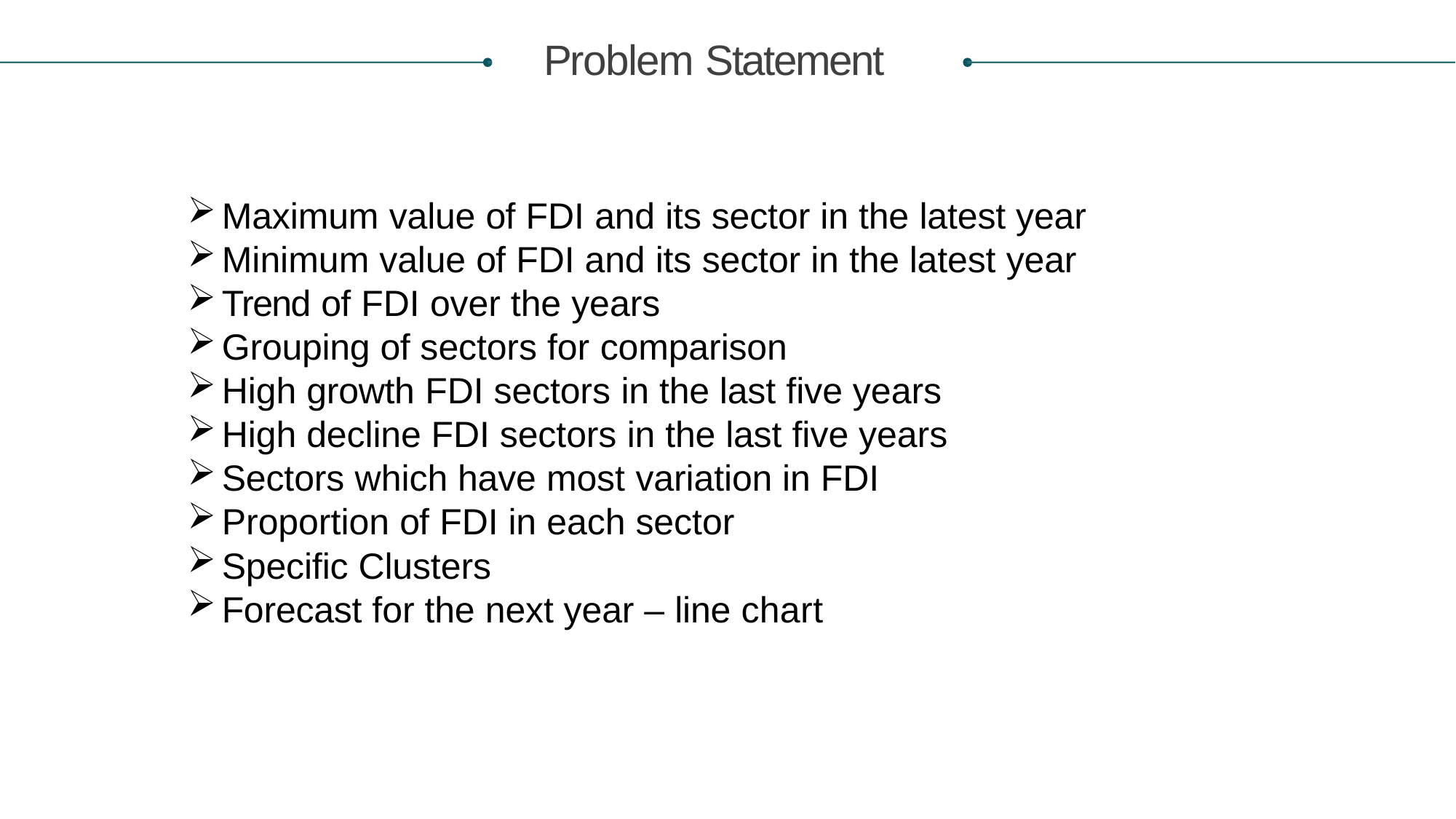

# Problem Statement

Maximum value of FDI and its sector in the latest year
Minimum value of FDI and its sector in the latest year
Trend of FDI over the years
Grouping of sectors for comparison
High growth FDI sectors in the last five years
High decline FDI sectors in the last five years
Sectors which have most variation in FDI
Proportion of FDI in each sector
Specific Clusters
Forecast for the next year – line chart